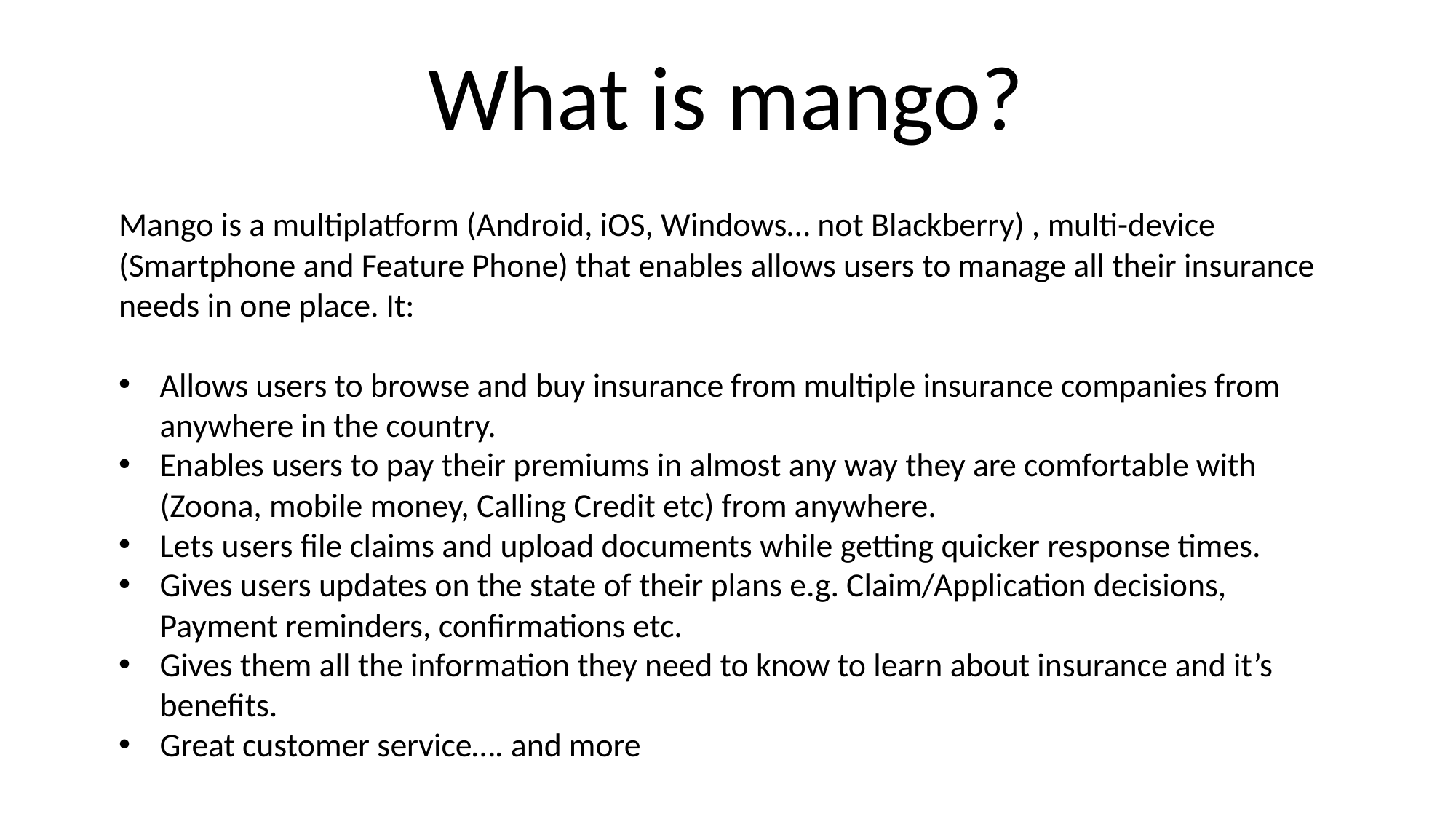

What is mango?
Mango is a multiplatform (Android, iOS, Windows… not Blackberry) , multi-device (Smartphone and Feature Phone) that enables allows users to manage all their insurance needs in one place. It:

Allows users to browse and buy insurance from multiple insurance companies from anywhere in the country.
Enables users to pay their premiums in almost any way they are comfortable with (Zoona, mobile money, Calling Credit etc) from anywhere.
Lets users file claims and upload documents while getting quicker response times.
Gives users updates on the state of their plans e.g. Claim/Application decisions, Payment reminders, confirmations etc.
Gives them all the information they need to know to learn about insurance and it’s benefits.
Great customer service…. and more